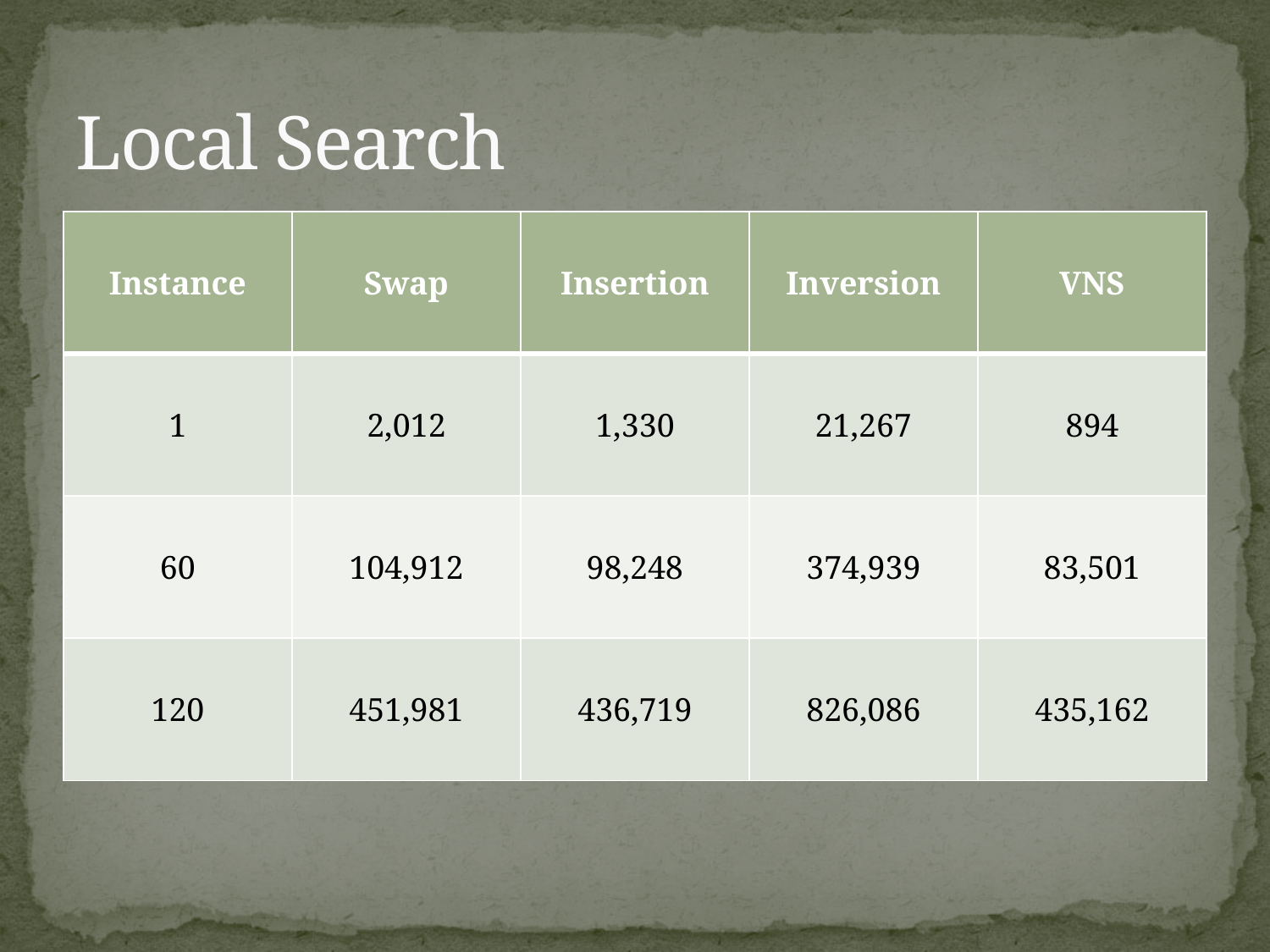

# Local Search
| Instance | Swap | Insertion | Inversion | VNS |
| --- | --- | --- | --- | --- |
| 1 | 2,012 | 1,330 | 21,267 | 894 |
| 60 | 104,912 | 98,248 | 374,939 | 83,501 |
| 120 | 451,981 | 436,719 | 826,086 | 435,162 |